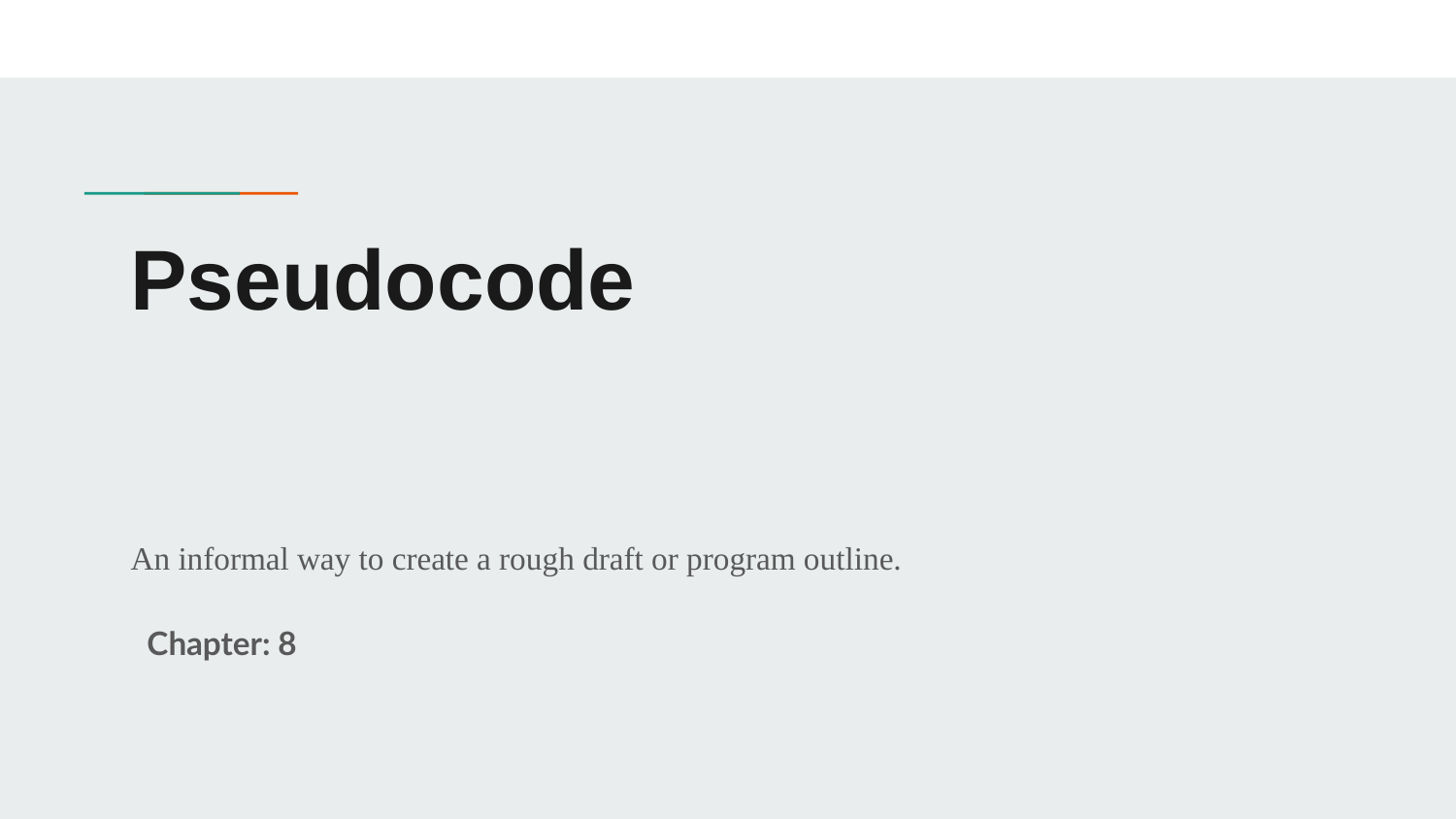

# Pseudocode
An informal way to create a rough draft or program outline.
Chapter: 8